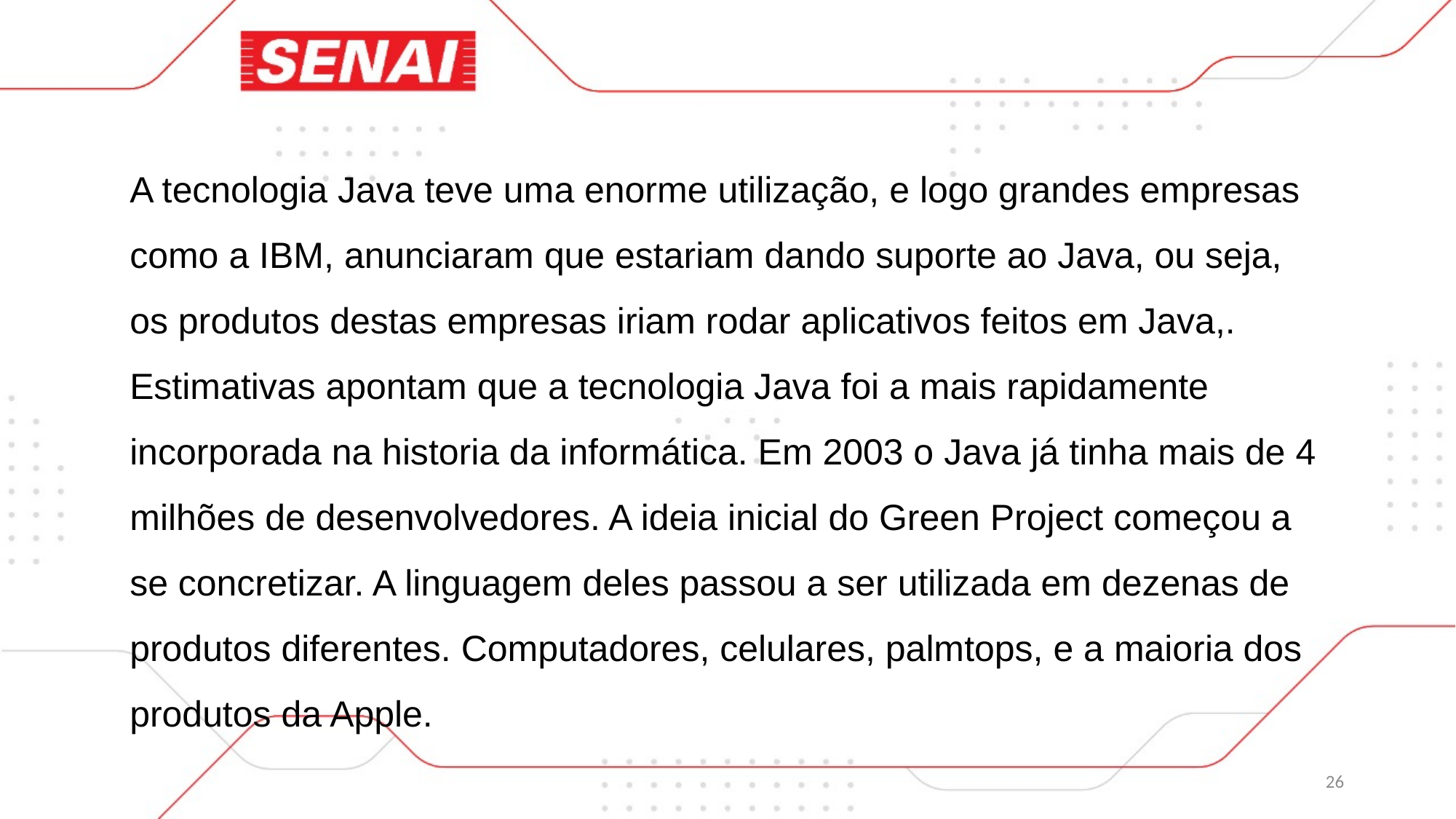

A tecnologia Java teve uma enorme utilização, e logo grandes empresas como a IBM, anunciaram que estariam dando suporte ao Java, ou seja, os produtos destas empresas iriam rodar aplicativos feitos em Java,. Estimativas apontam que a tecnologia Java foi a mais rapidamente incorporada na historia da informática. Em 2003 o Java já tinha mais de 4 milhões de desenvolvedores. A ideia inicial do Green Project começou a se concretizar. A linguagem deles passou a ser utilizada em dezenas de produtos diferentes. Computadores, celulares, palmtops, e a maioria dos produtos da Apple.
26